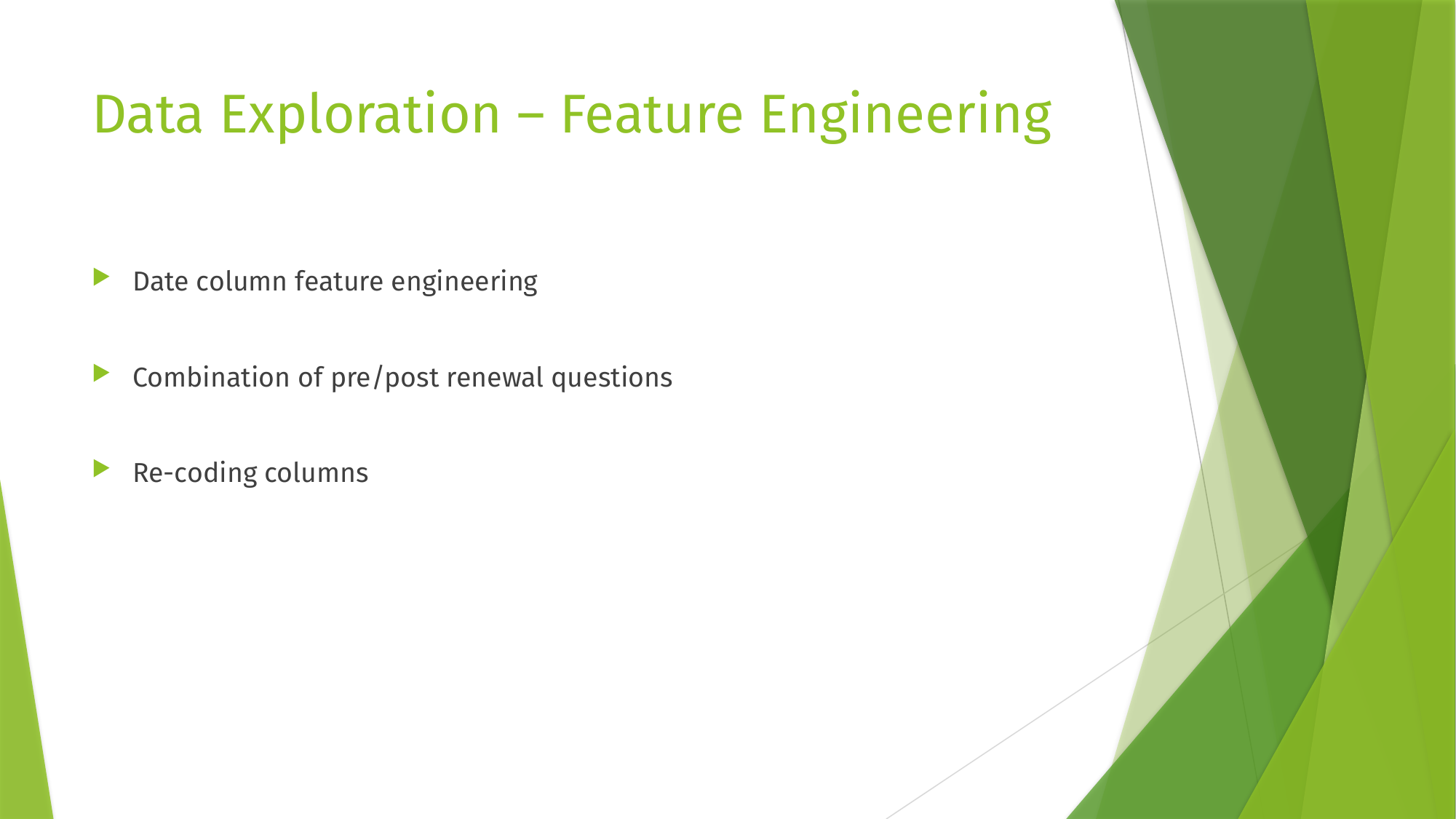

# Data Exploration – Feature Engineering
Date column feature engineering

Combination of pre/post renewal questions

Re-coding columns